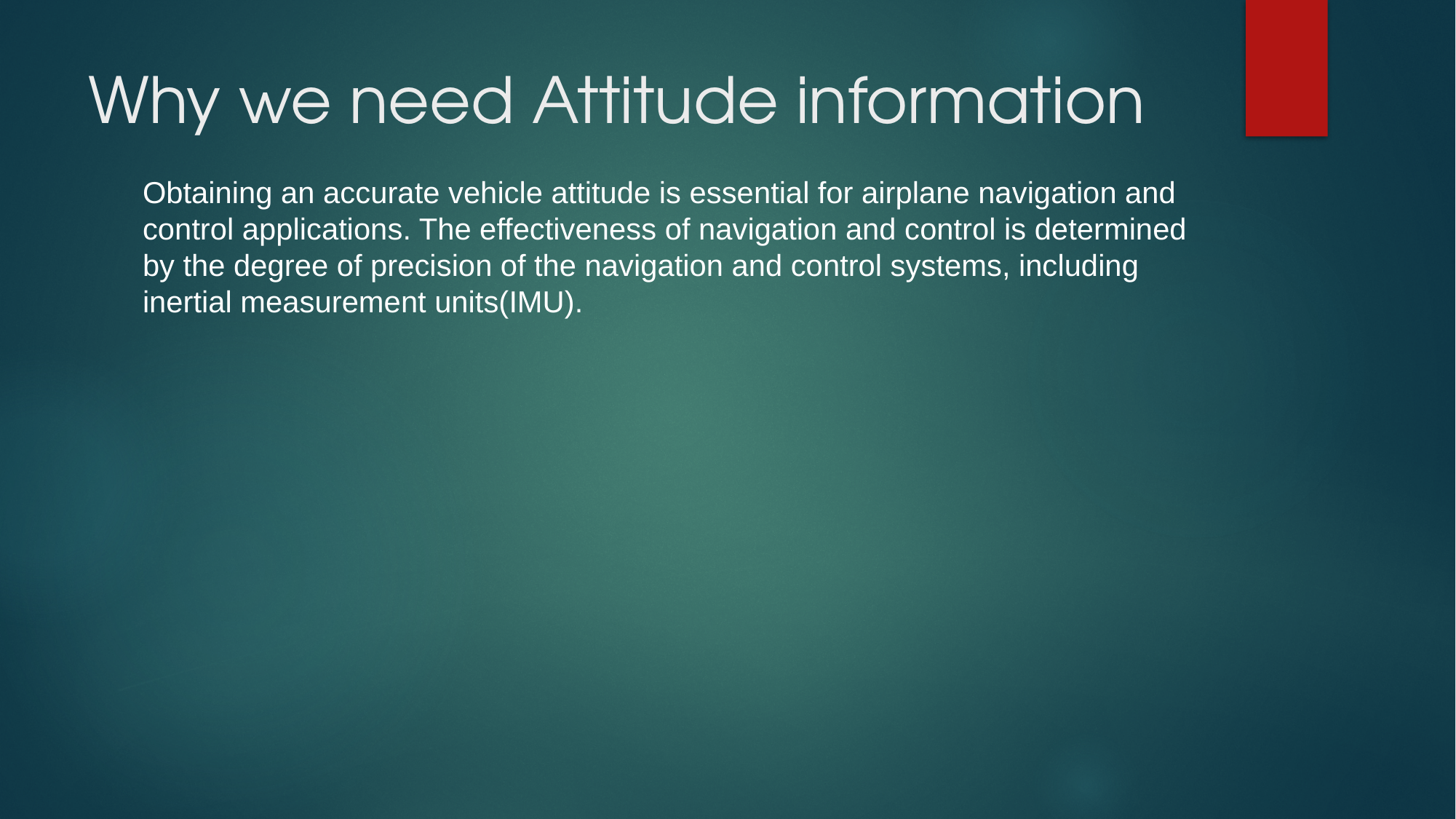

# Why we need Attitude information
Obtaining an accurate vehicle attitude is essential for airplane navigation and control applications. The effectiveness of navigation and control is determined by the degree of precision of the navigation and control systems, including inertial measurement units(IMU).